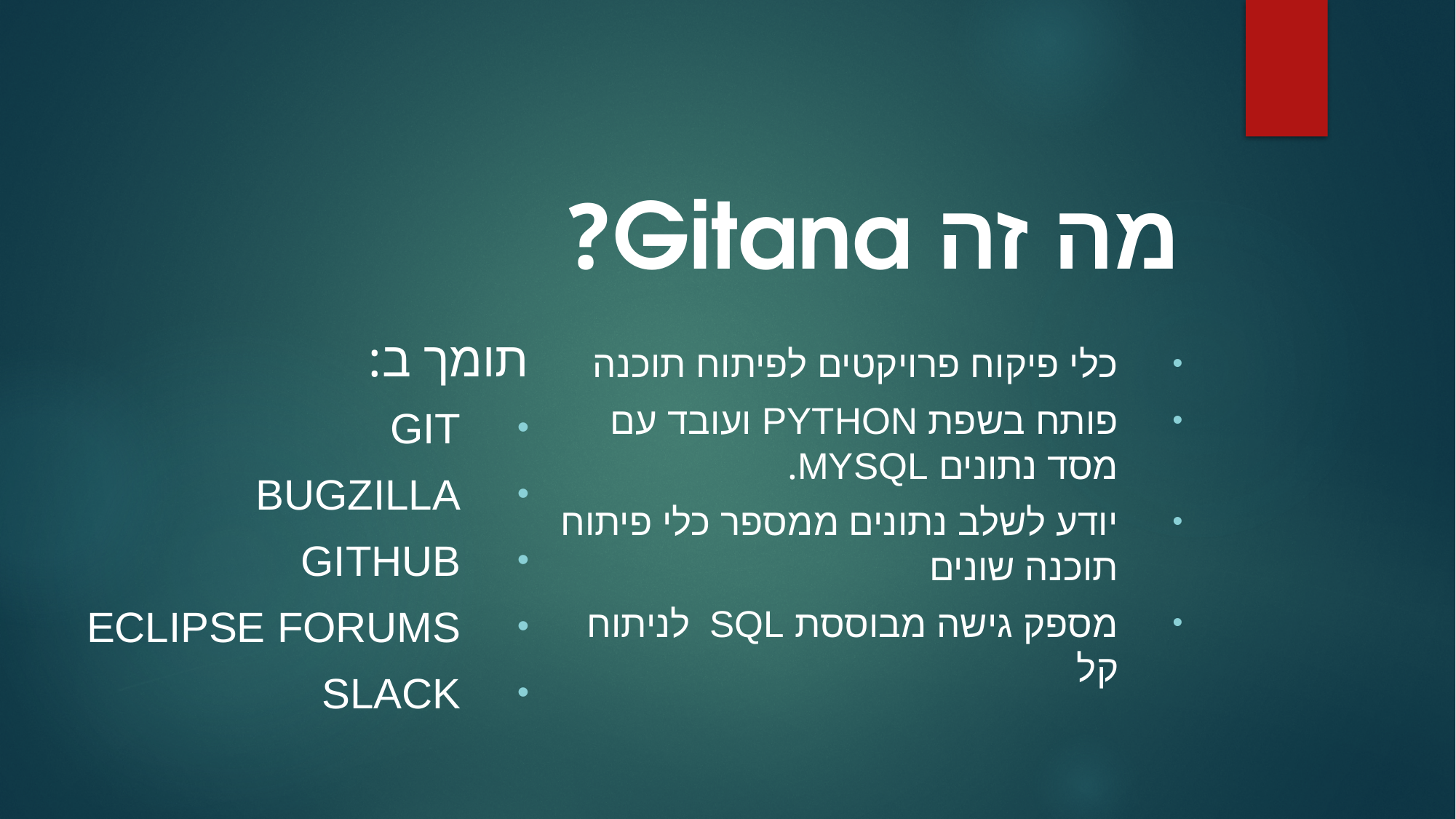

# מה זה Gitana?
תומך ב:
Git
Bugzilla
GitHub
Eclipse Forums
Slack
כלי פיקוח פרויקטים לפיתוח תוכנה
פותח בשפת python ועובד עם מסד נתונים mySQl.
יודע לשלב נתונים ממספר כלי פיתוח תוכנה שונים
מספק גישה מבוססת SQL  לניתוח קל